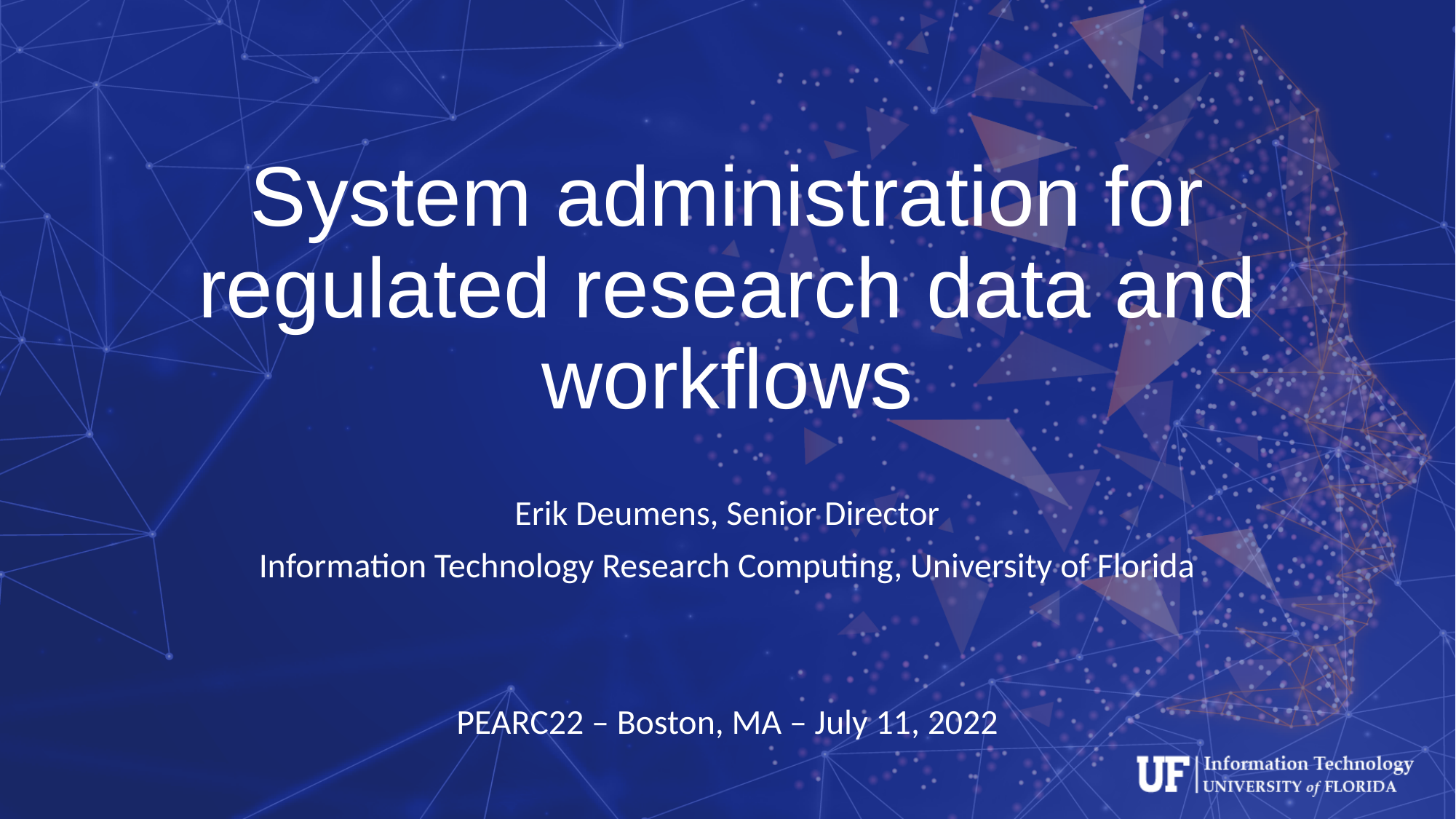

# System administration for regulated research data and workflows
Erik Deumens, Senior Director
Information Technology Research Computing, University of Florida

PEARC22 – Boston, MA – July 11, 2022